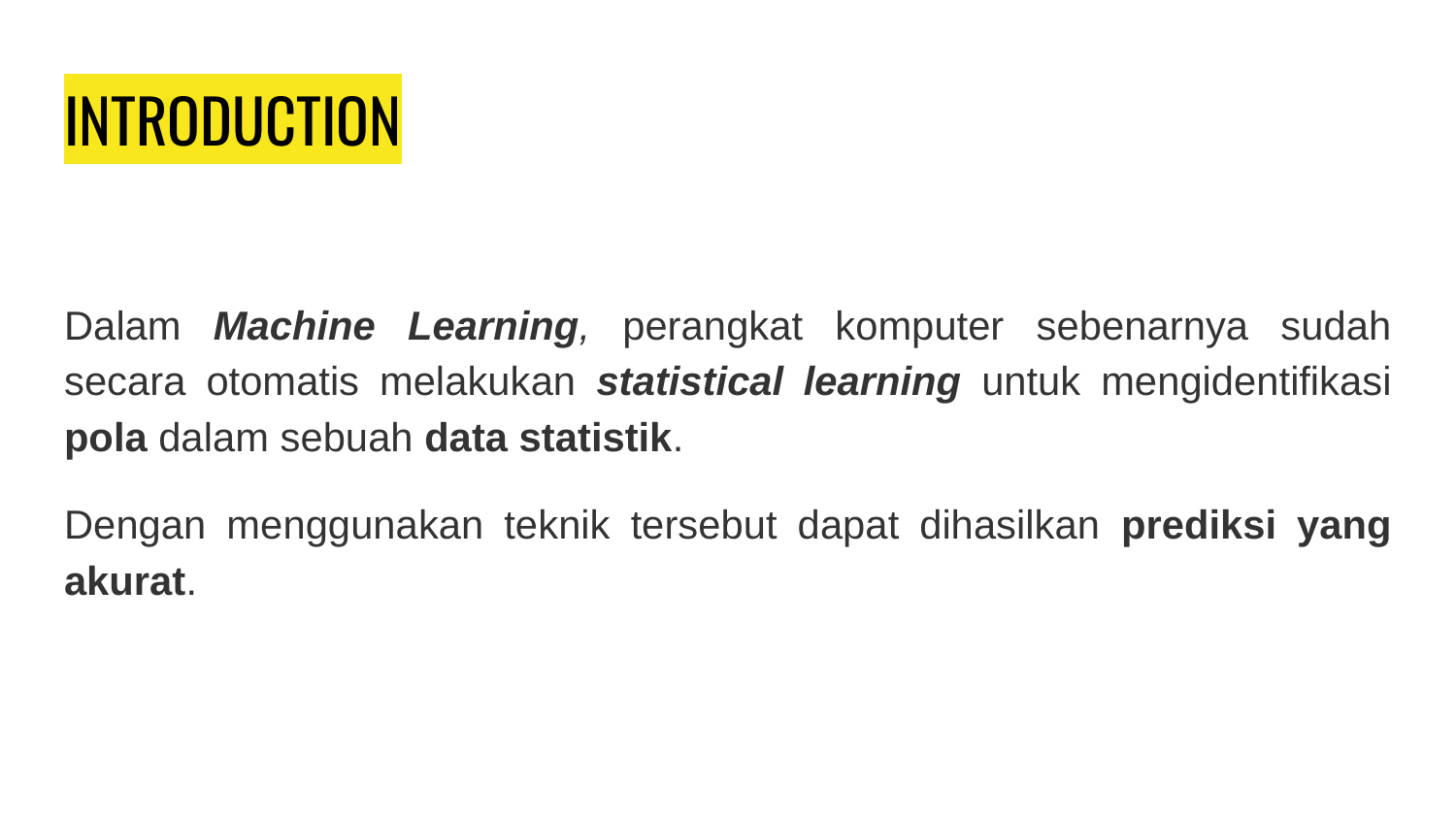

# INTRODUCTION

Dalam Machine Learning, perangkat komputer sebenarnya sudah secara otomatis melakukan statistical learning untuk mengidentifikasi pola dalam sebuah data statistik.
Dengan menggunakan teknik tersebut dapat dihasilkan prediksi yang akurat.